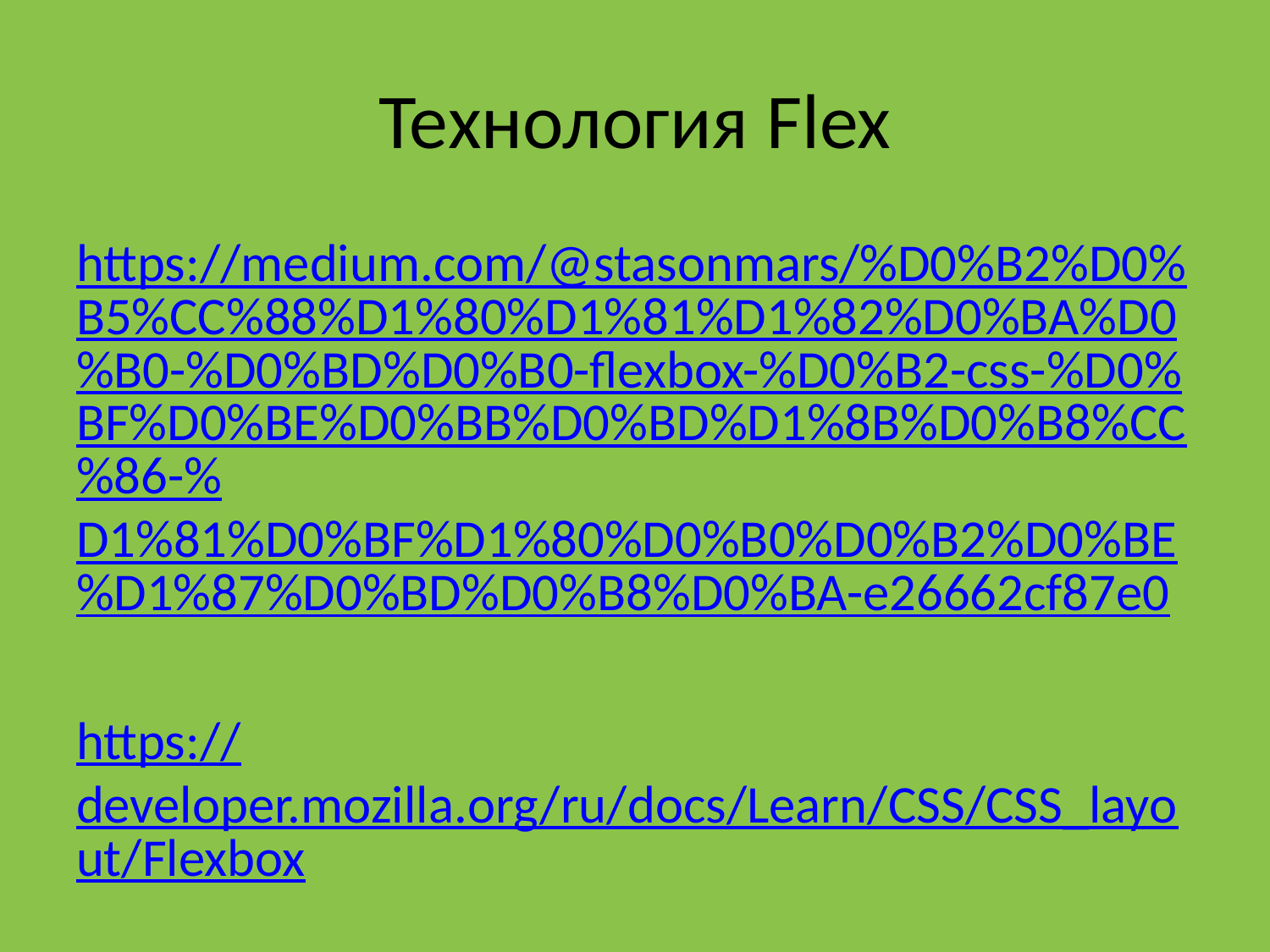

# Технология Flex
https://medium.com/@stasonmars/%D0%B2%D0%B5%CC%88%D1%80%D1%81%D1%82%D0%BA%D0%B0-%D0%BD%D0%B0-flexbox-%D0%B2-css-%D0%BF%D0%BE%D0%BB%D0%BD%D1%8B%D0%B8%CC%86-%D1%81%D0%BF%D1%80%D0%B0%D0%B2%D0%BE%D1%87%D0%BD%D0%B8%D0%BA-e26662cf87e0

https://developer.mozilla.org/ru/docs/Learn/CSS/CSS_layout/Flexbox

display: flex;